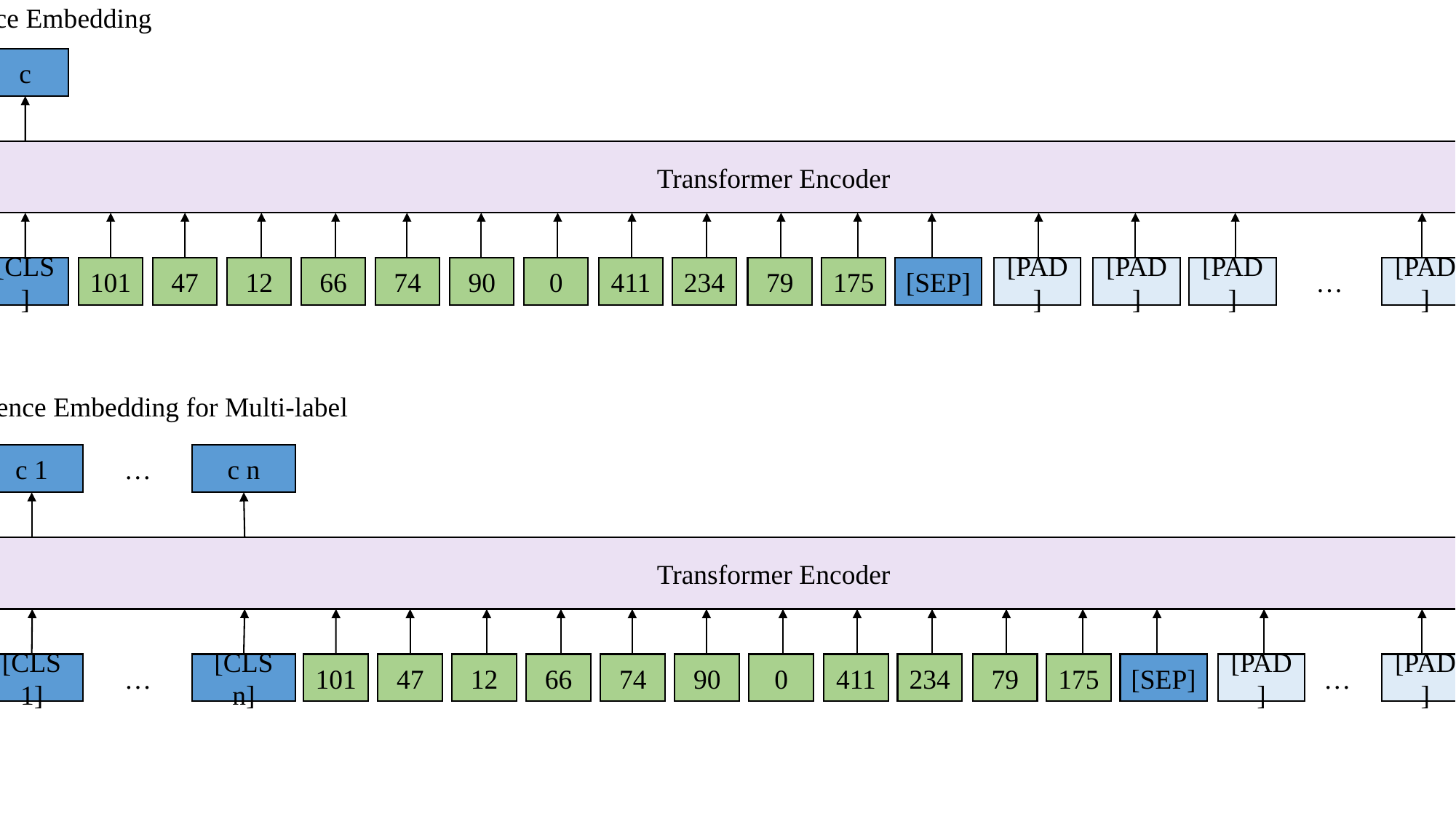

Sentence Embedding
c
Transformer Encoder
[CLS]
101
47
12
66
74
90
0
411
234
79
175
[SEP]
[PAD]
[PAD]
[PAD]
…
[PAD]
[SEP]
Sentence Embedding for Multi-label
c 1
…
c n
Transformer Encoder
[CLS 1]
…
[CLS n]
101
47
12
66
74
90
0
411
234
79
175
[SEP]
[PAD]
…
[PAD]
[SEP]